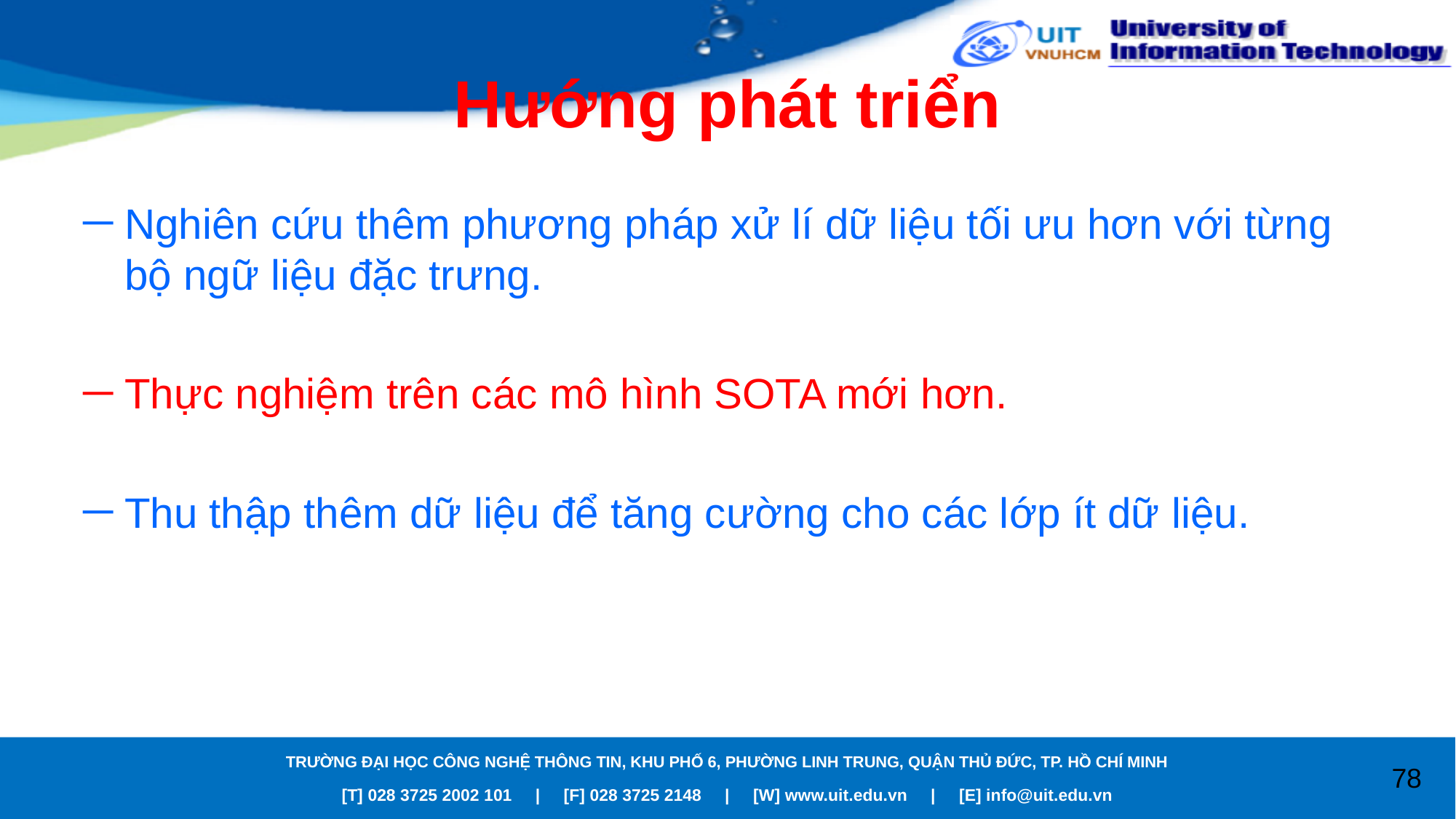

# Hướng phát triển
Nghiên cứu thêm phương pháp xử lí dữ liệu tối ưu hơn với từng bộ ngữ liệu đặc trưng.

Thực nghiệm trên các mô hình SOTA mới hơn.

Thu thập thêm dữ liệu để tăng cường cho các lớp ít dữ liệu.